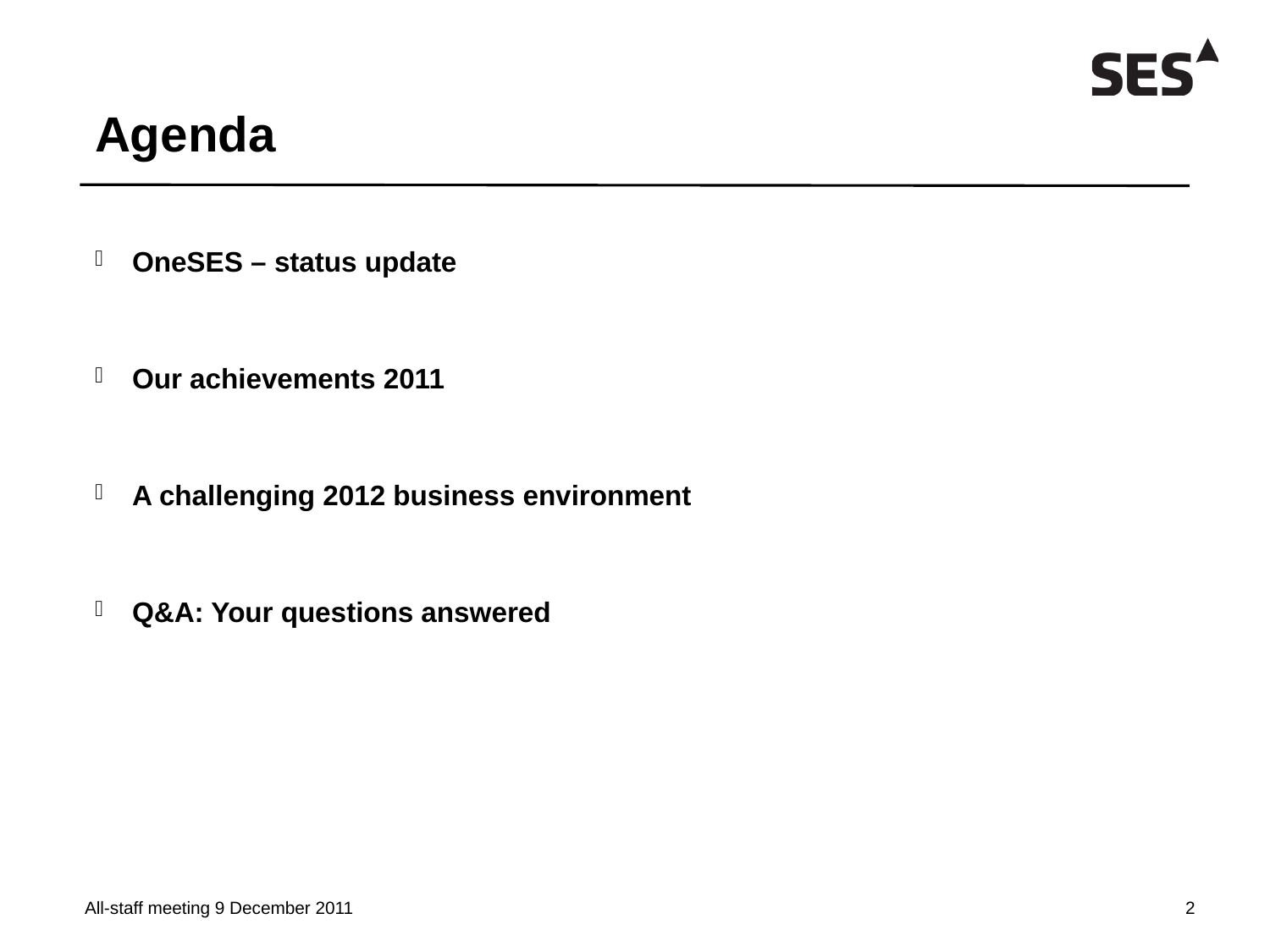

# Agenda

OneSES – status update

Our achievements 2011

A challenging 2012 business environment

Q&A: Your questions answered

All-staff meeting 9 December 2011
2